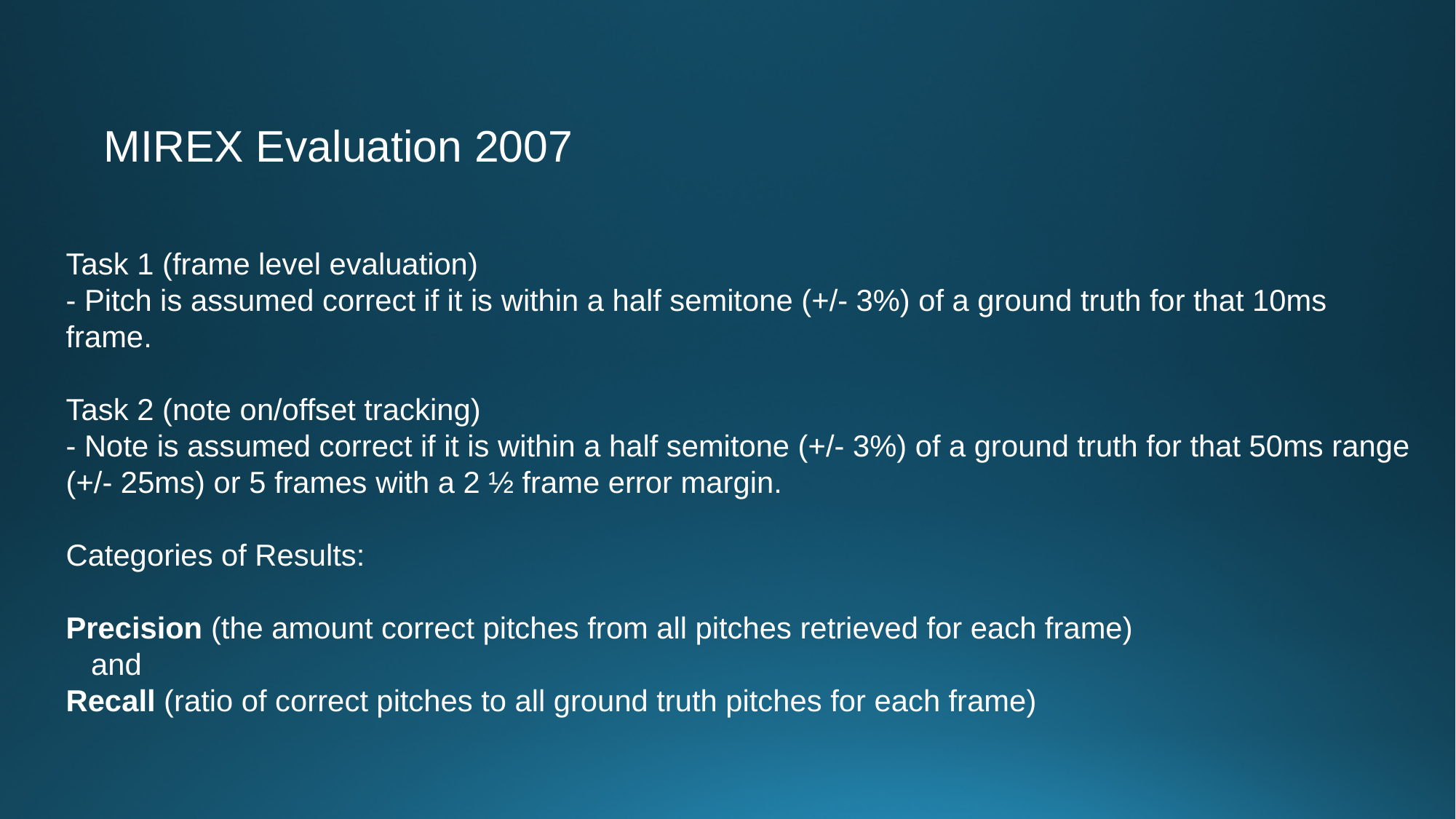

MIREX Evaluation 2007
Task 1 (frame level evaluation)
- Pitch is assumed correct if it is within a half semitone (+/- 3%) of a ground truth for that 10ms frame.

Task 2 (note on/offset tracking)
- Note is assumed correct if it is within a half semitone (+/- 3%) of a ground truth for that 50ms range (+/- 25ms) or 5 frames with a 2 ½ frame error margin.

Categories of Results:

Precision (the amount correct pitches from all pitches retrieved for each frame)
   and
Recall (ratio of correct pitches to all ground truth pitches for each frame)

#